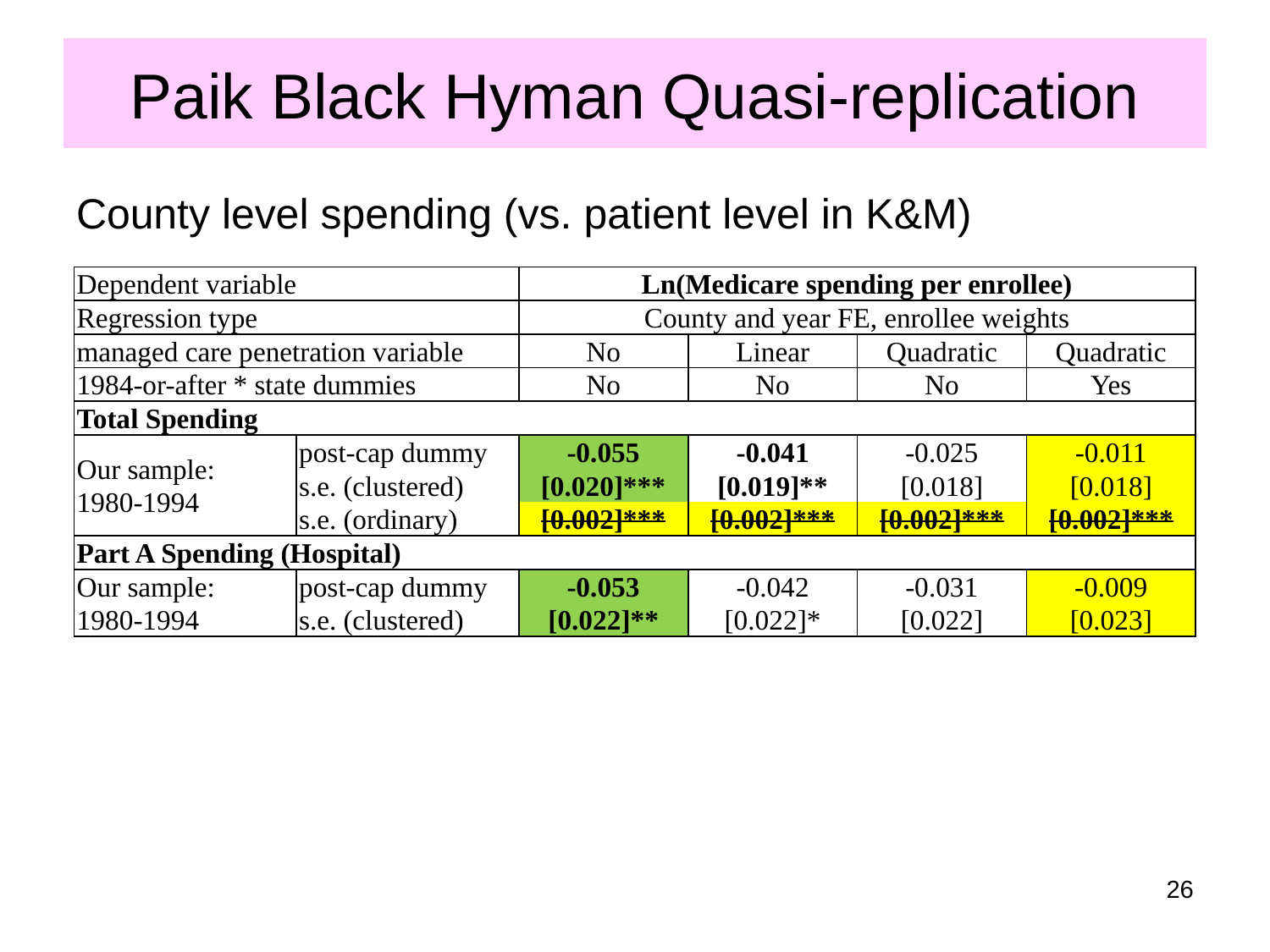

# Paik Black Hyman Quasi-replication
County level spending (vs. patient level in K&M)
| Dependent variable |  | Ln(Medicare spending per enrollee) |  |  |  |
| --- | --- | --- | --- | --- | --- |
| Regression type |  | County and year FE, enrollee weights |  |  |  |
| managed care penetration variable |  | No | Linear | Quadratic | Quadratic |
| 1984-or-after \* state dummies |  | No | No | No | Yes |
| Total Spending |  |  |  |  |  |
| Our sample: 1980-1994 | post-cap dummy | -0.055 | -0.041 | -0.025 | -0.011 |
|  | s.e. (clustered) | [0.020]\*\*\* | [0.019]\*\* | [0.018] | [0.018] |
|  | s.e. (ordinary) | [0.002]\*\*\* | [0.002]\*\*\* | [0.002]\*\*\* | [0.002]\*\*\* |
| Part A Spending (Hospital) |  |  |  |  |  |
| Our sample: 1980-1994 | post-cap dummy | -0.053 | -0.042 | -0.031 | -0.009 |
|  | s.e. (clustered) | [0.022]\*\* | [0.022]\* | [0.022] | [0.023] |
26